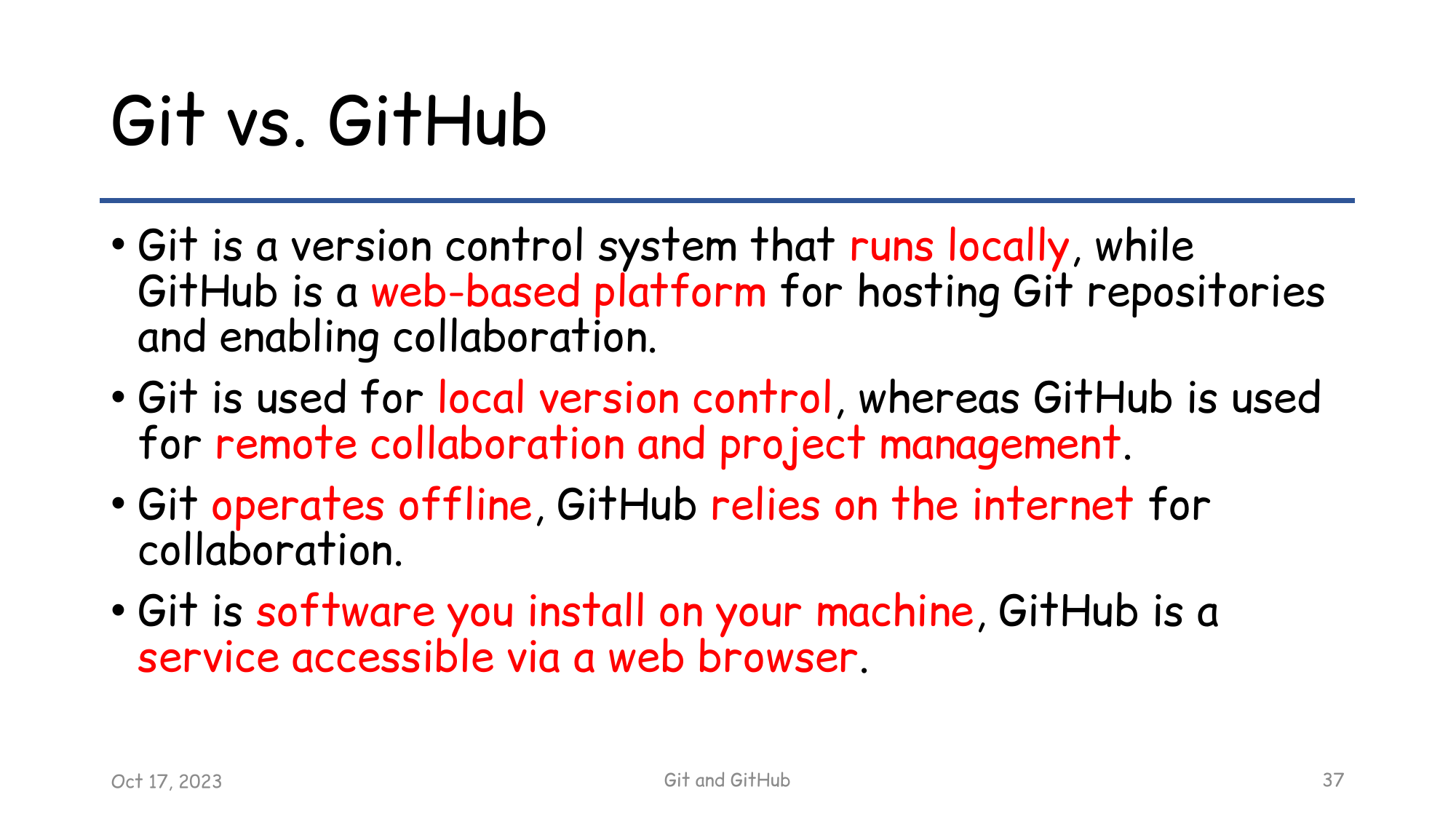

# Git vs. GitHub
Git is a version control system that runs locally, while GitHub is a web-based platform for hosting Git repositories and enabling collaboration.
Git is used for local version control, whereas GitHub is used for remote collaboration and project management.
Git operates offline, GitHub relies on the internet for collaboration.
Git is software you install on your machine, GitHub is a service accessible via a web browser.

Oct 17, 2023
Git and GitHub
37